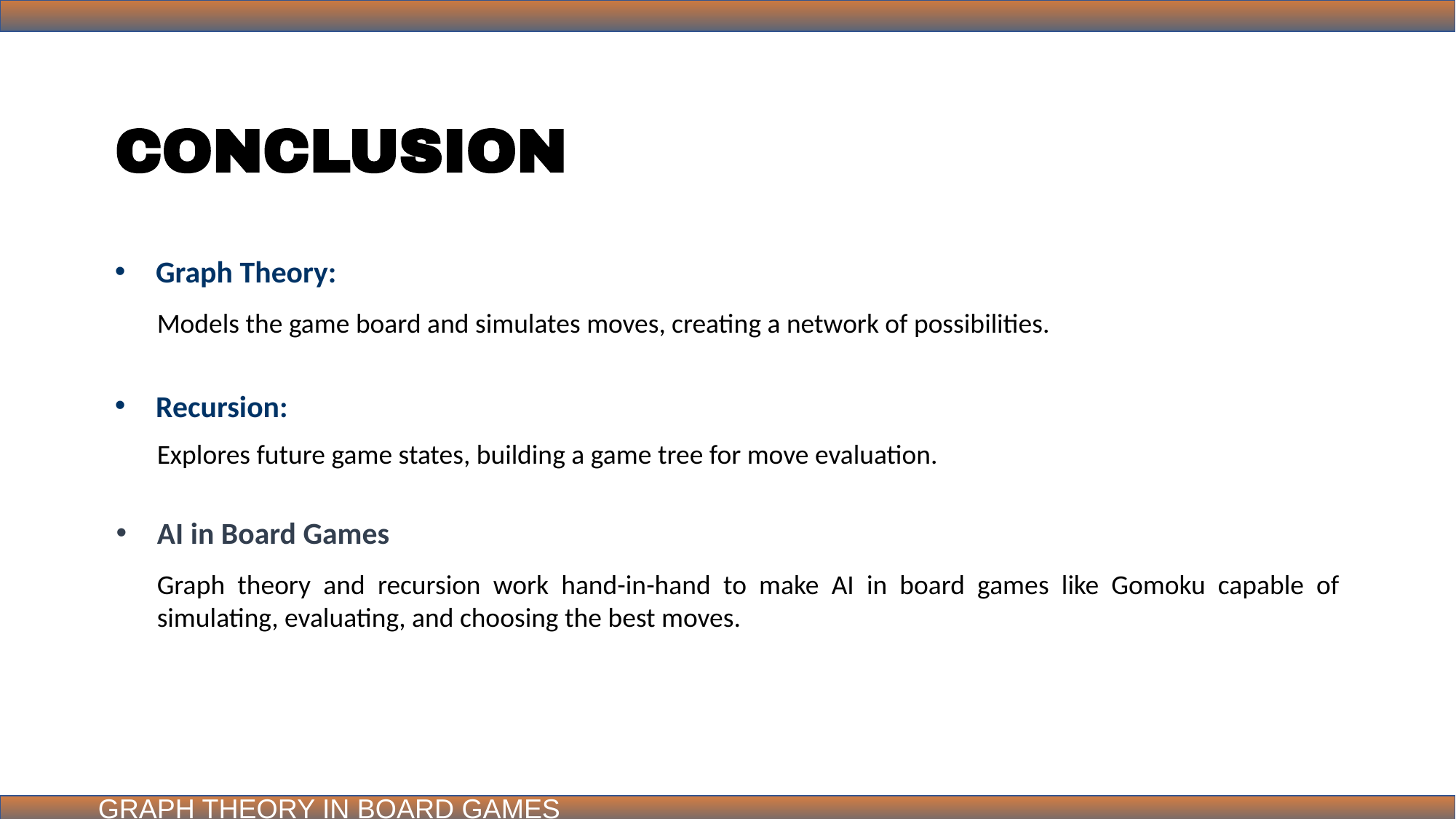

CONCLUSION
Graph Theory:
Models the game board and simulates moves, creating a network of possibilities.
Recursion:

Explores future game states, building a game tree for move evaluation.
AI in Board Games

Graph theory and recursion work hand-in-hand to make AI in board games like Gomoku capable of simulating, evaluating, and choosing the best moves.
GRAPH THEORY IN BOARD GAMES